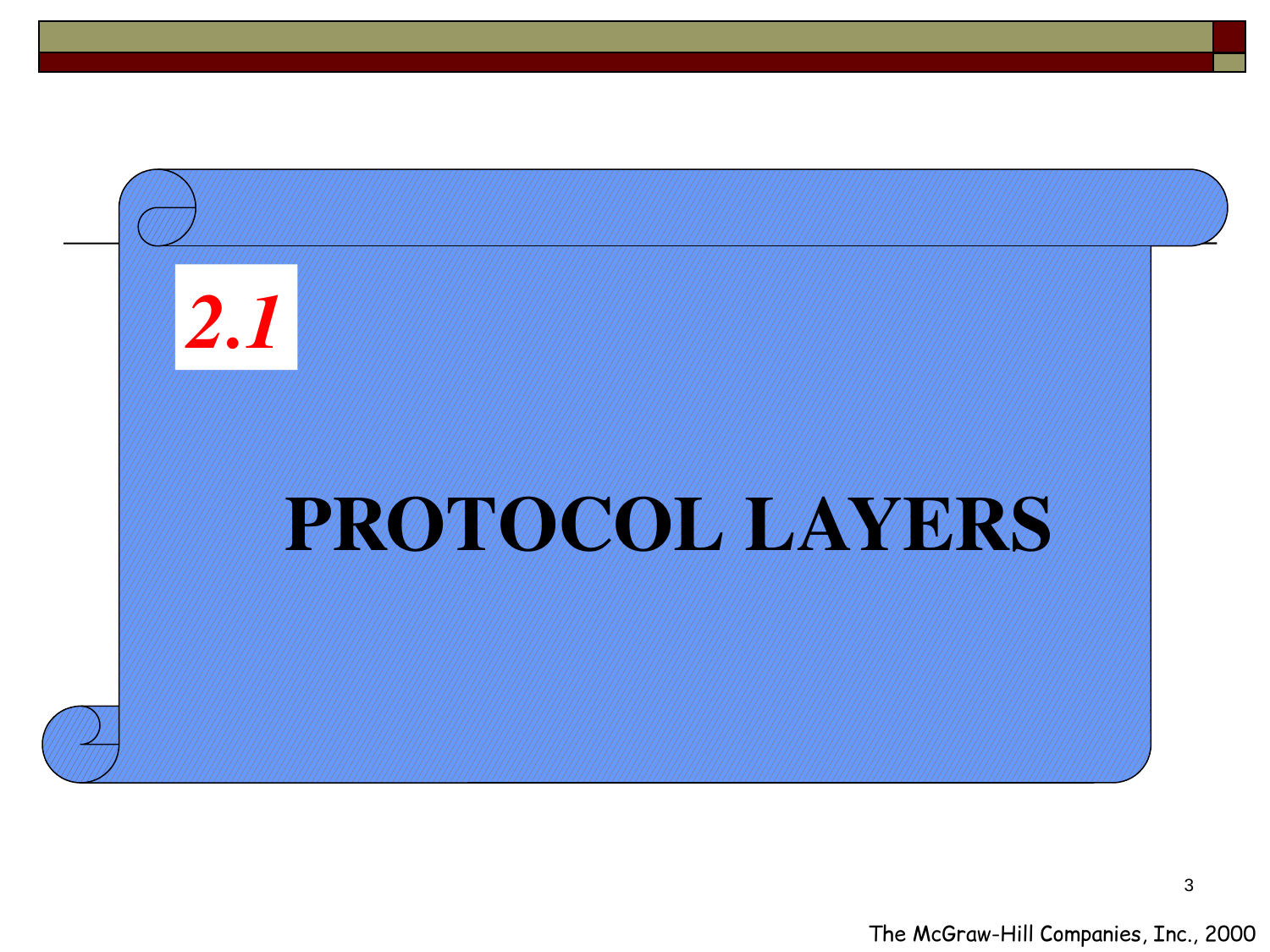

2.1
PROTOCOL LAYERS
3
The McGraw-Hill Companies, Inc., 2000